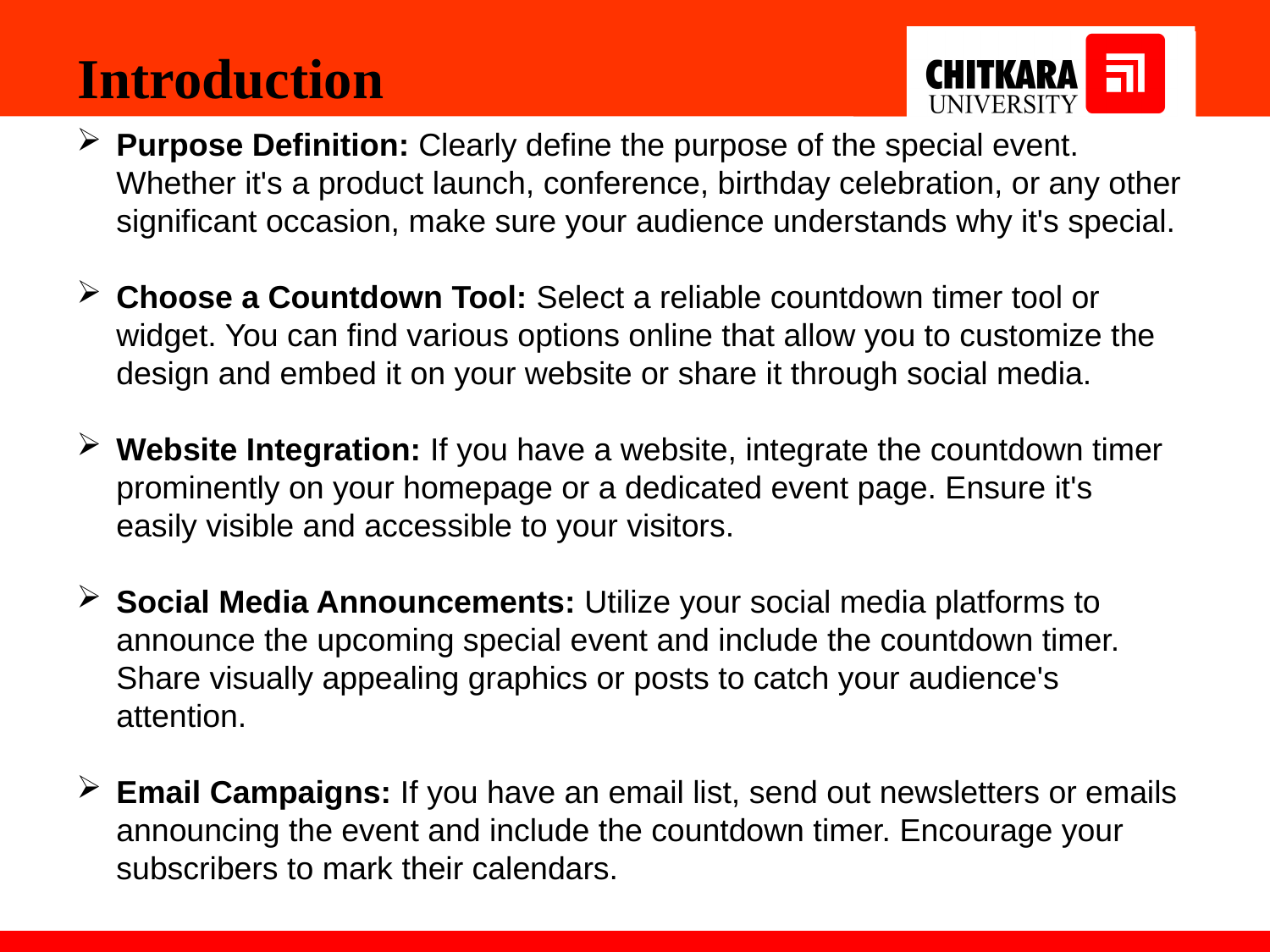

Introduction
Purpose Definition: Clearly define the purpose of the special event. Whether it's a product launch, conference, birthday celebration, or any other significant occasion, make sure your audience understands why it's special.

Choose a Countdown Tool: Select a reliable countdown timer tool or widget. You can find various options online that allow you to customize the design and embed it on your website or share it through social media.

Website Integration: If you have a website, integrate the countdown timer prominently on your homepage or a dedicated event page. Ensure it's easily visible and accessible to your visitors.

Social Media Announcements: Utilize your social media platforms to announce the upcoming special event and include the countdown timer. Share visually appealing graphics or posts to catch your audience's attention.

Email Campaigns: If you have an email list, send out newsletters or emails announcing the event and include the countdown timer. Encourage your subscribers to mark their calendars.